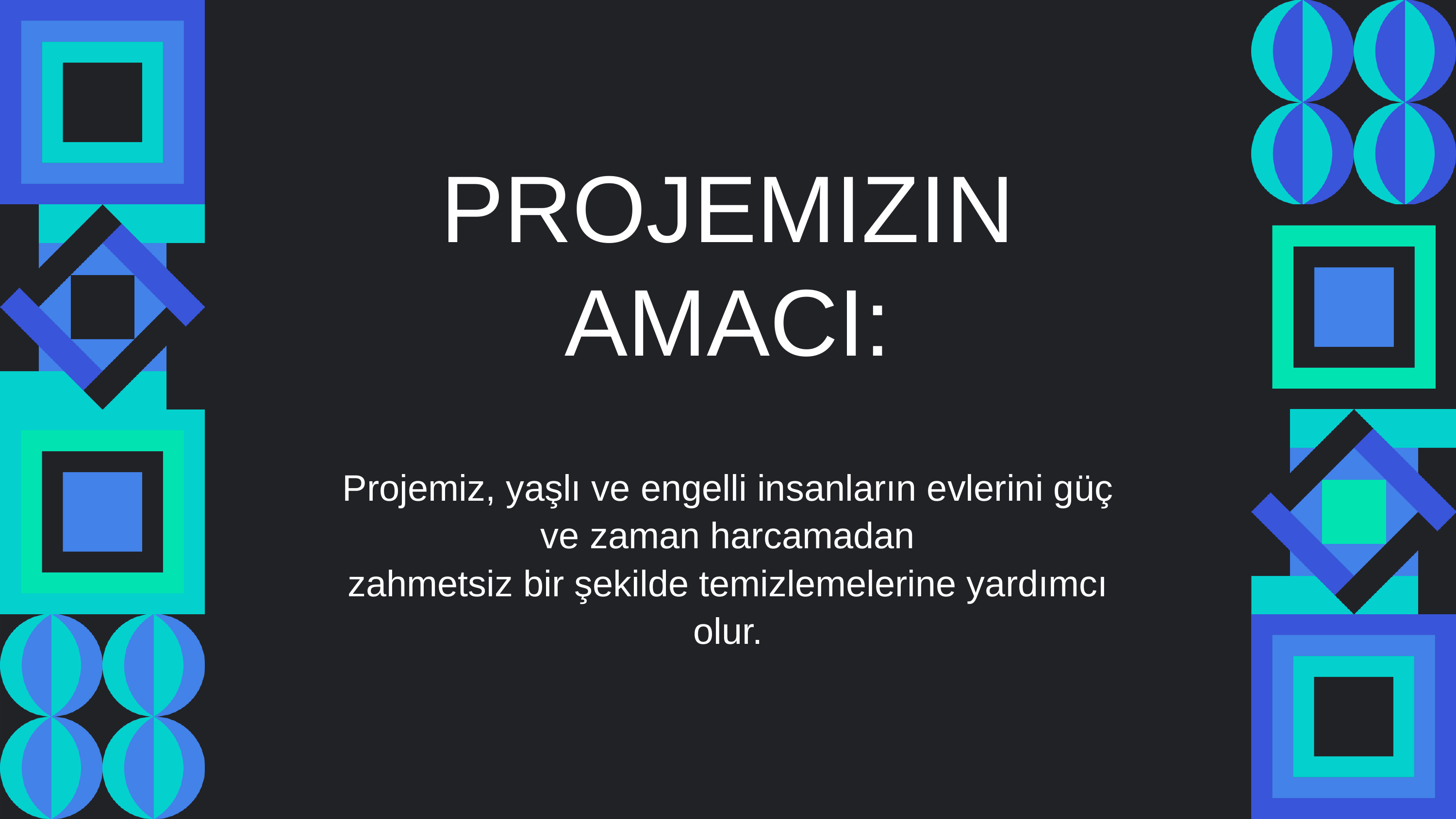

PROJEMIZIN AMACI:

Projemiz, yaşlı ve engelli insanların evlerini güç ve zaman harcamadan
zahmetsiz bir şekilde temizlemelerine yardımcı olur.